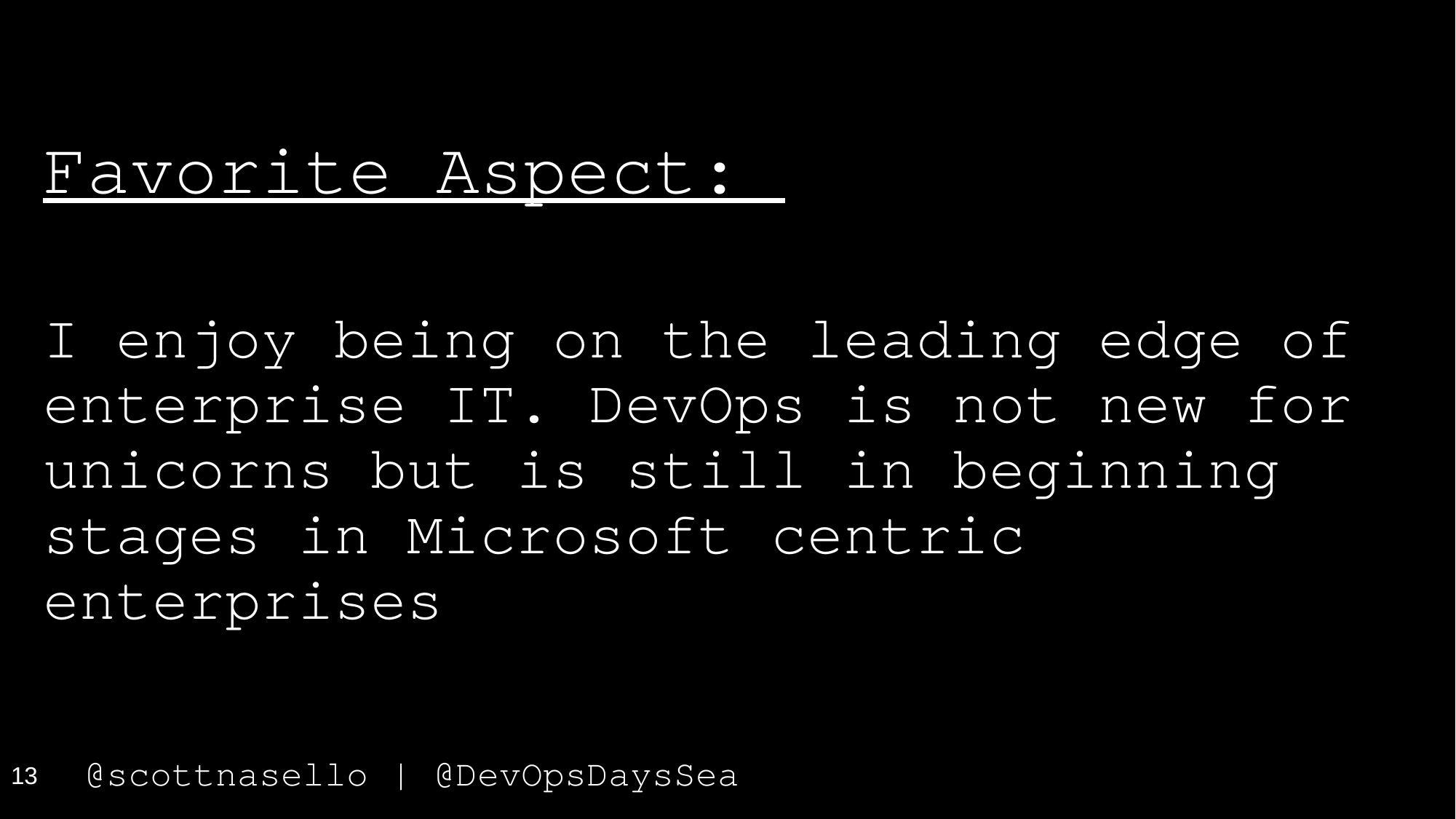

Favorite Aspect:

I enjoy being on the leading edge of enterprise IT. DevOps is not new for unicorns but is still in beginning stages in Microsoft centric enterprises

13